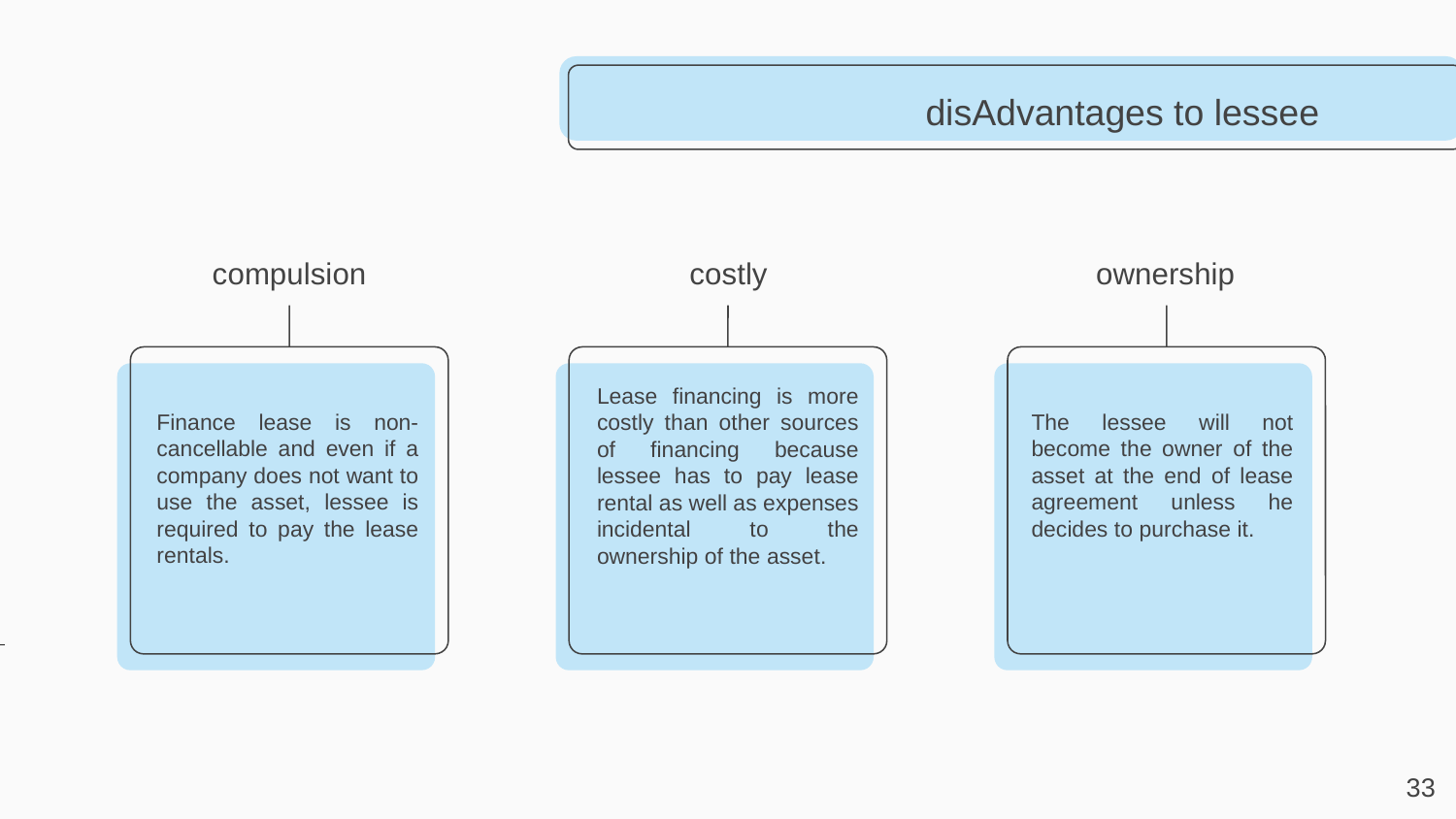

disAdvantages to lessee
# compulsion
costly
ownership

Lease financing is more costly than other sources of financing because lessee has to pay lease rental as well as expenses incidental to the ownership of the asset.

Finance lease is non-cancellable and even if a company does not want to use the asset, lessee is required to pay the lease rentals.

The lessee will not become the owner of the asset at the end of lease agreement unless he decides to purchase it.

33